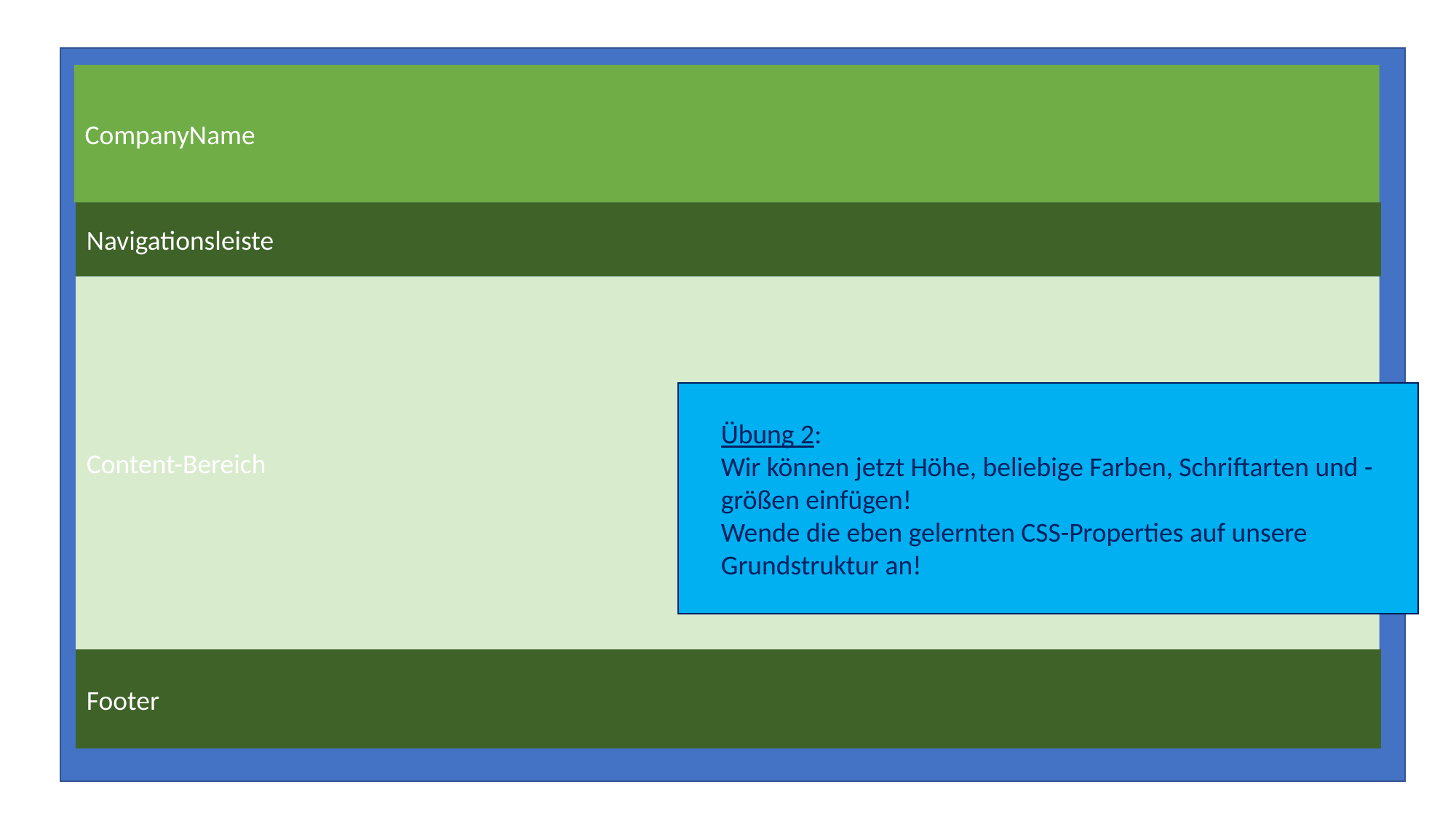

CompanyName
Navigationsleiste
Content-Bereich
Übung 2:
Wir können jetzt Höhe, beliebige Farben, Schriftarten und -größen einfügen!
Wende die eben gelernten CSS-Properties auf unsere Grundstruktur an!
Footer